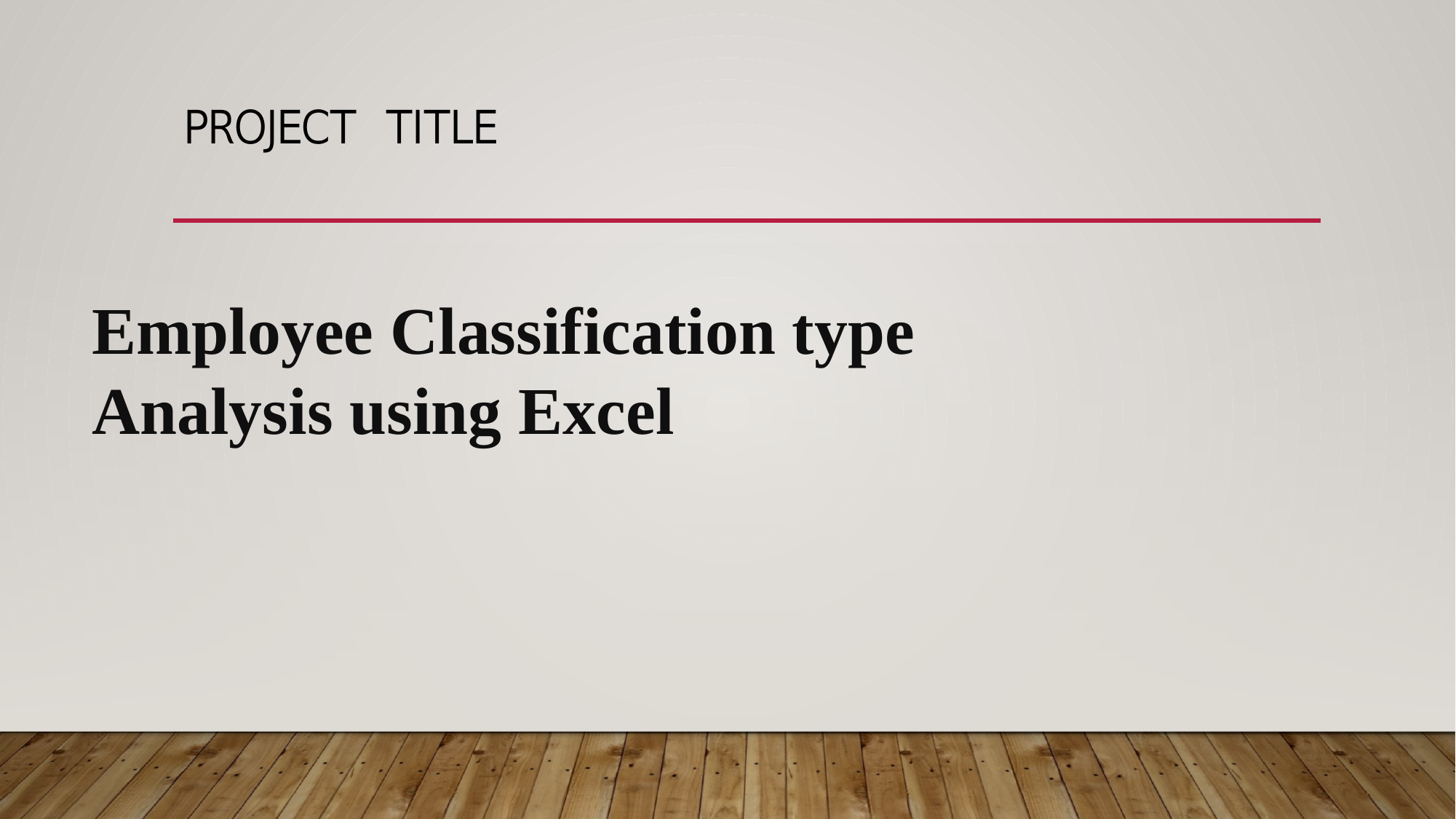

# PROJECT  TITLE
Employee Classification type Analysis using Excel